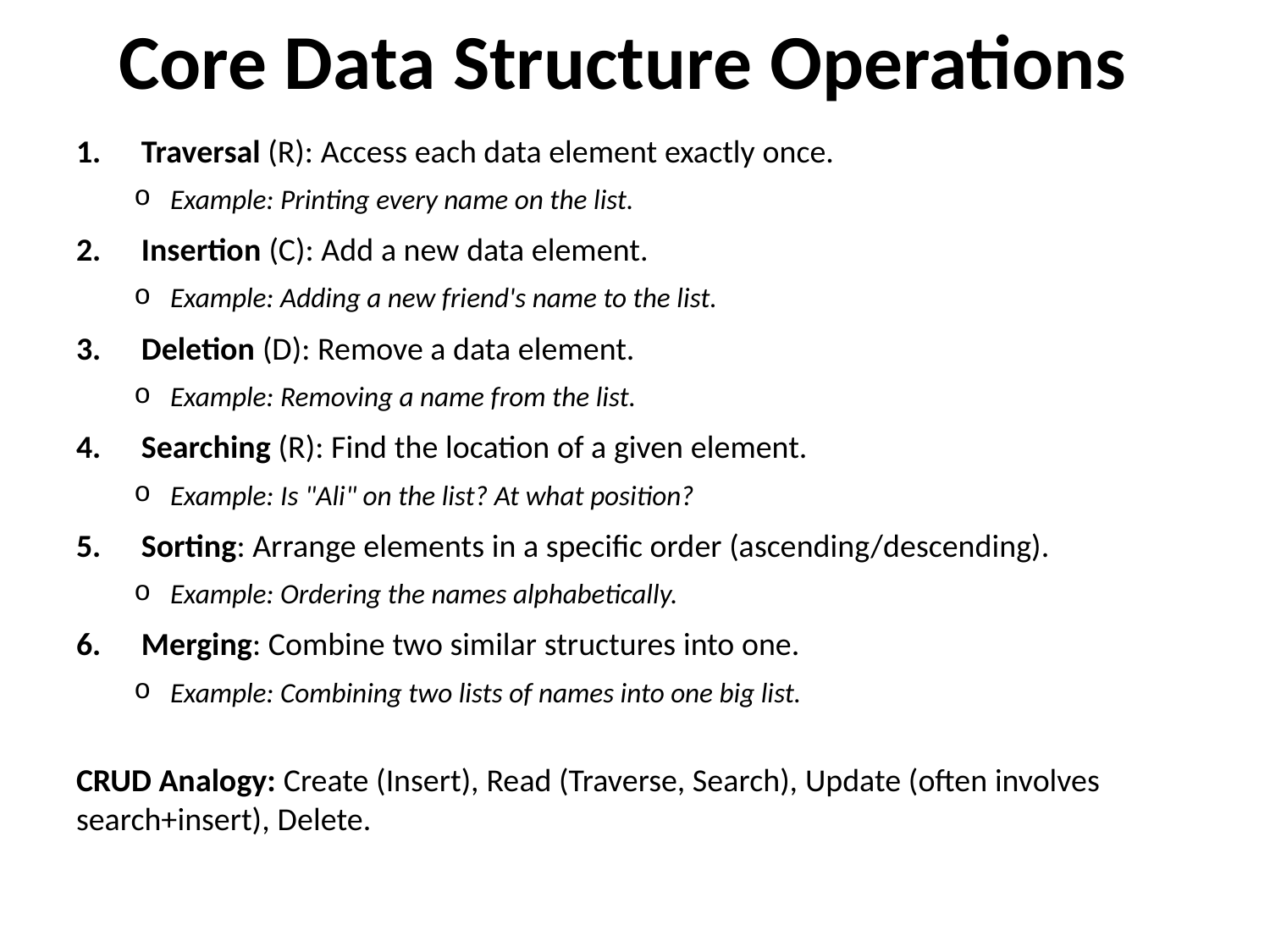

# Core Data Structure Operations
Traversal (R): Access each data element exactly once.
Example: Printing every name on the list.
Insertion (C): Add a new data element.
Example: Adding a new friend's name to the list.
Deletion (D): Remove a data element.
Example: Removing a name from the list.
Searching (R): Find the location of a given element.
Example: Is "Ali" on the list? At what position?
Sorting: Arrange elements in a specific order (ascending/descending).
Example: Ordering the names alphabetically.
Merging: Combine two similar structures into one.
Example: Combining two lists of names into one big list.

CRUD Analogy: Create (Insert), Read (Traverse, Search), Update (often involves search+insert), Delete.